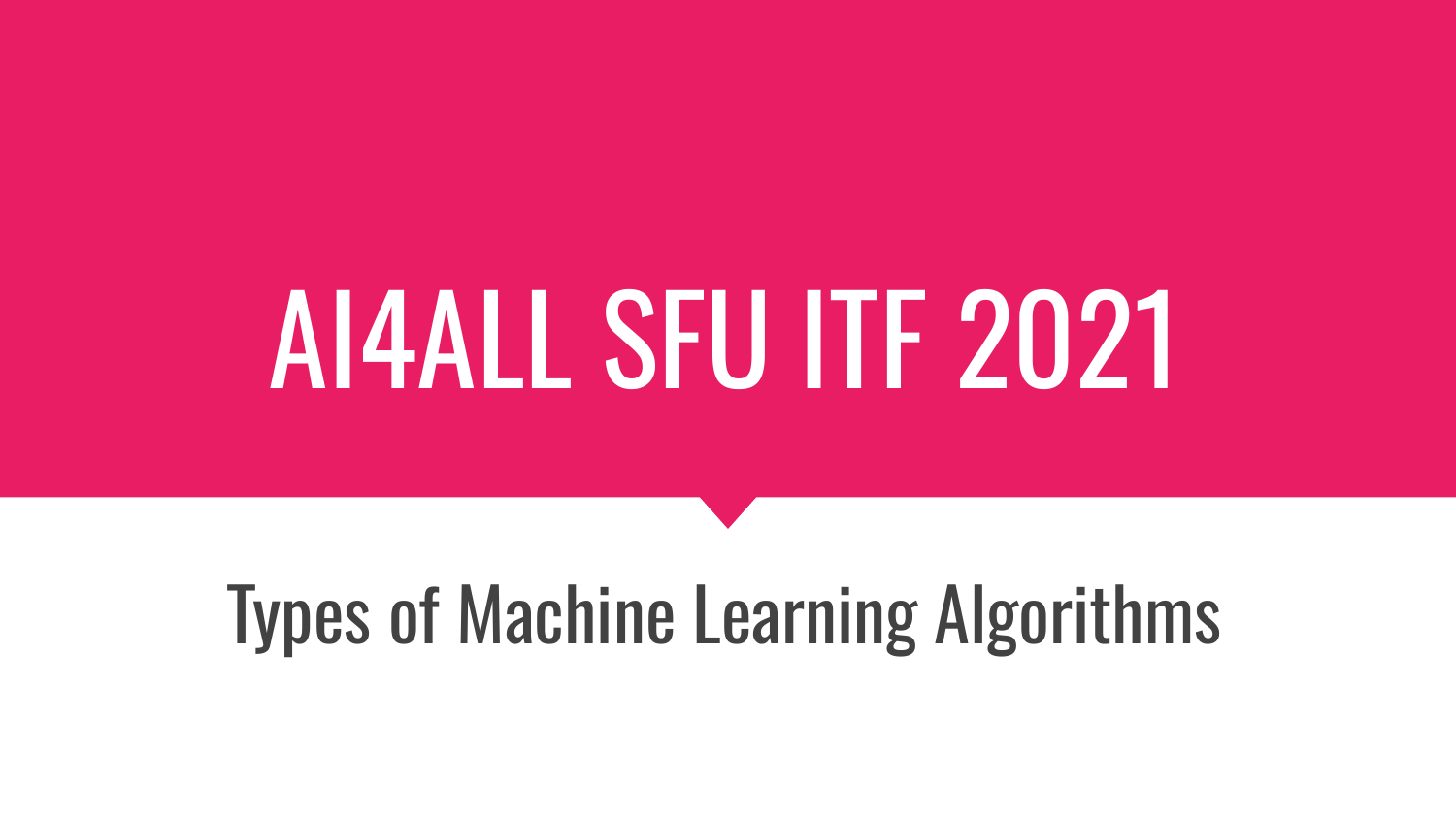

# AI4ALL SFU ITF 2021
Types of Machine Learning Algorithms